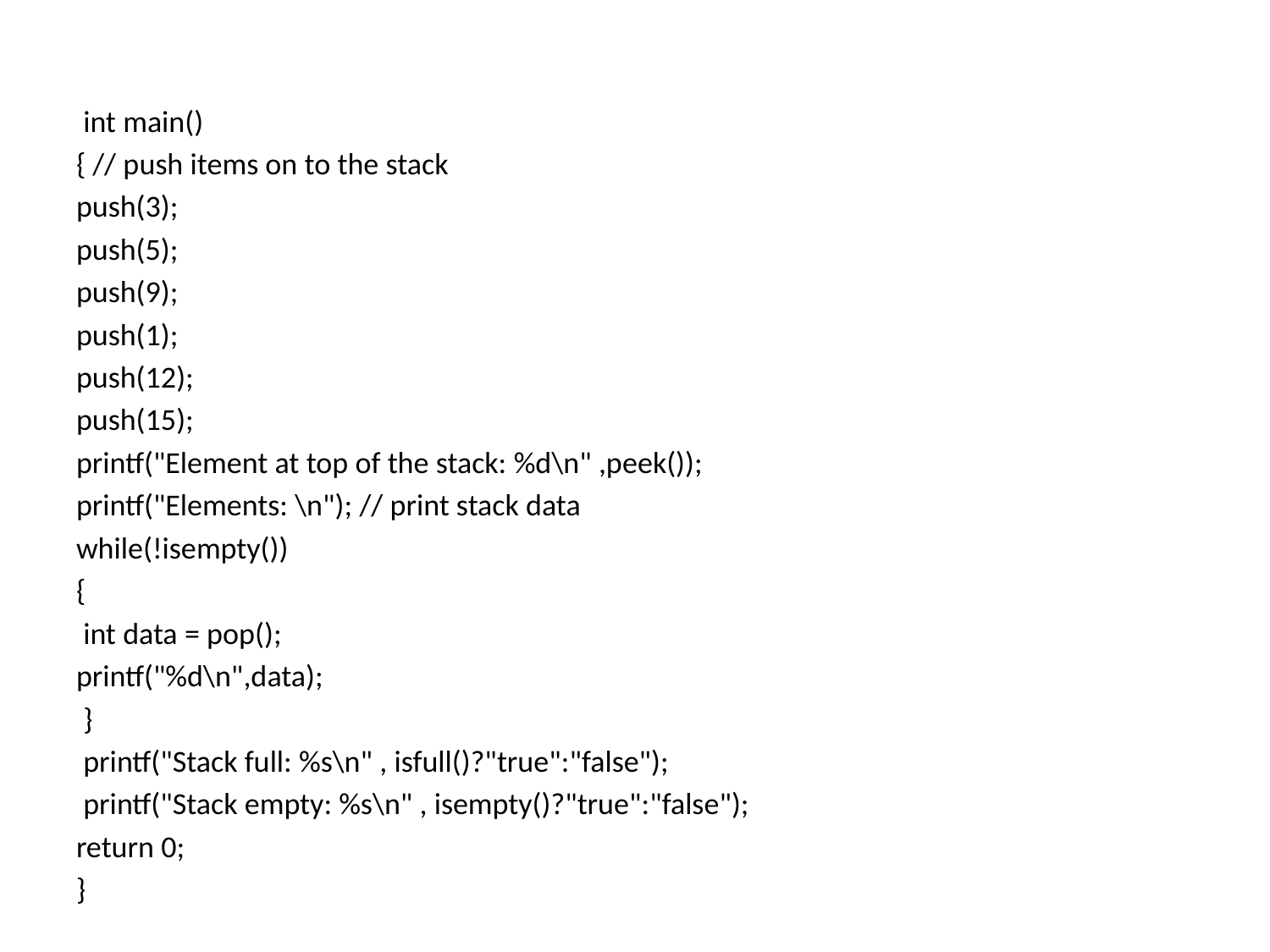

#
 int main()
{ // push items on to the stack
push(3);
push(5);
push(9);
push(1);
push(12);
push(15);
printf("Element at top of the stack: %d\n" ,peek());
printf("Elements: \n"); // print stack data
while(!isempty())
{
 int data = pop();
printf("%d\n",data);
 }
 printf("Stack full: %s\n" , isfull()?"true":"false");
 printf("Stack empty: %s\n" , isempty()?"true":"false");
return 0;
}